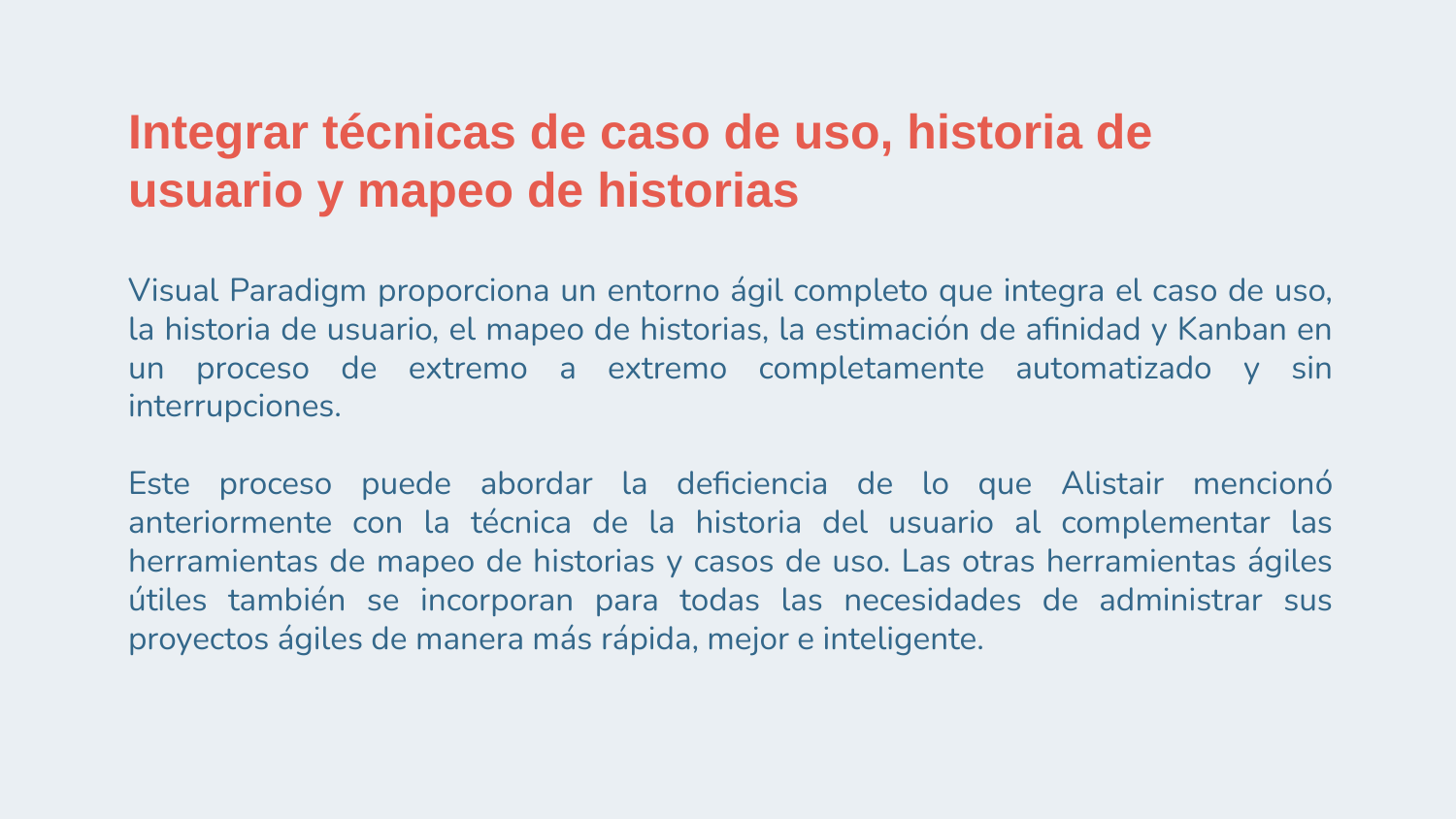

# Integrar técnicas de caso de uso, historia de usuario y mapeo de historias
Visual Paradigm proporciona un entorno ágil completo que integra el caso de uso, la historia de usuario, el mapeo de historias, la estimación de afinidad y Kanban en un proceso de extremo a extremo completamente automatizado y sin interrupciones.

Este proceso puede abordar la deficiencia de lo que Alistair mencionó anteriormente con la técnica de la historia del usuario al complementar las herramientas de mapeo de historias y casos de uso. Las otras herramientas ágiles útiles también se incorporan para todas las necesidades de administrar sus proyectos ágiles de manera más rápida, mejor e inteligente.